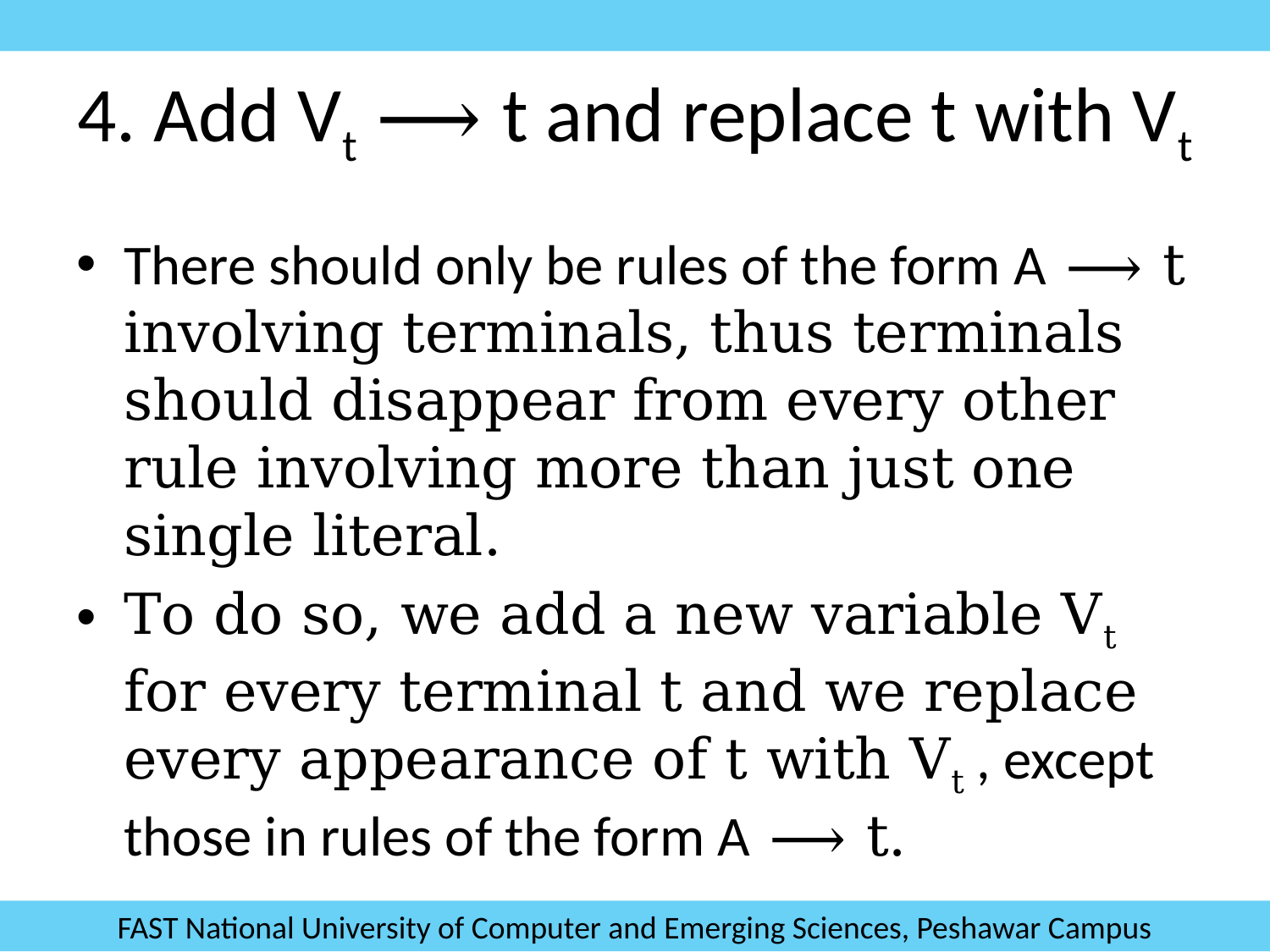

# 4. Add Vt ⟶ t and replace t with Vt
There should only be rules of the form A ⟶ t involving terminals, thus terminals should disappear from every other rule involving more than just one single literal.
To do so, we add a new variable Vt for every terminal t and we replace every appearance of t with Vt , except those in rules of the form A ⟶ t.